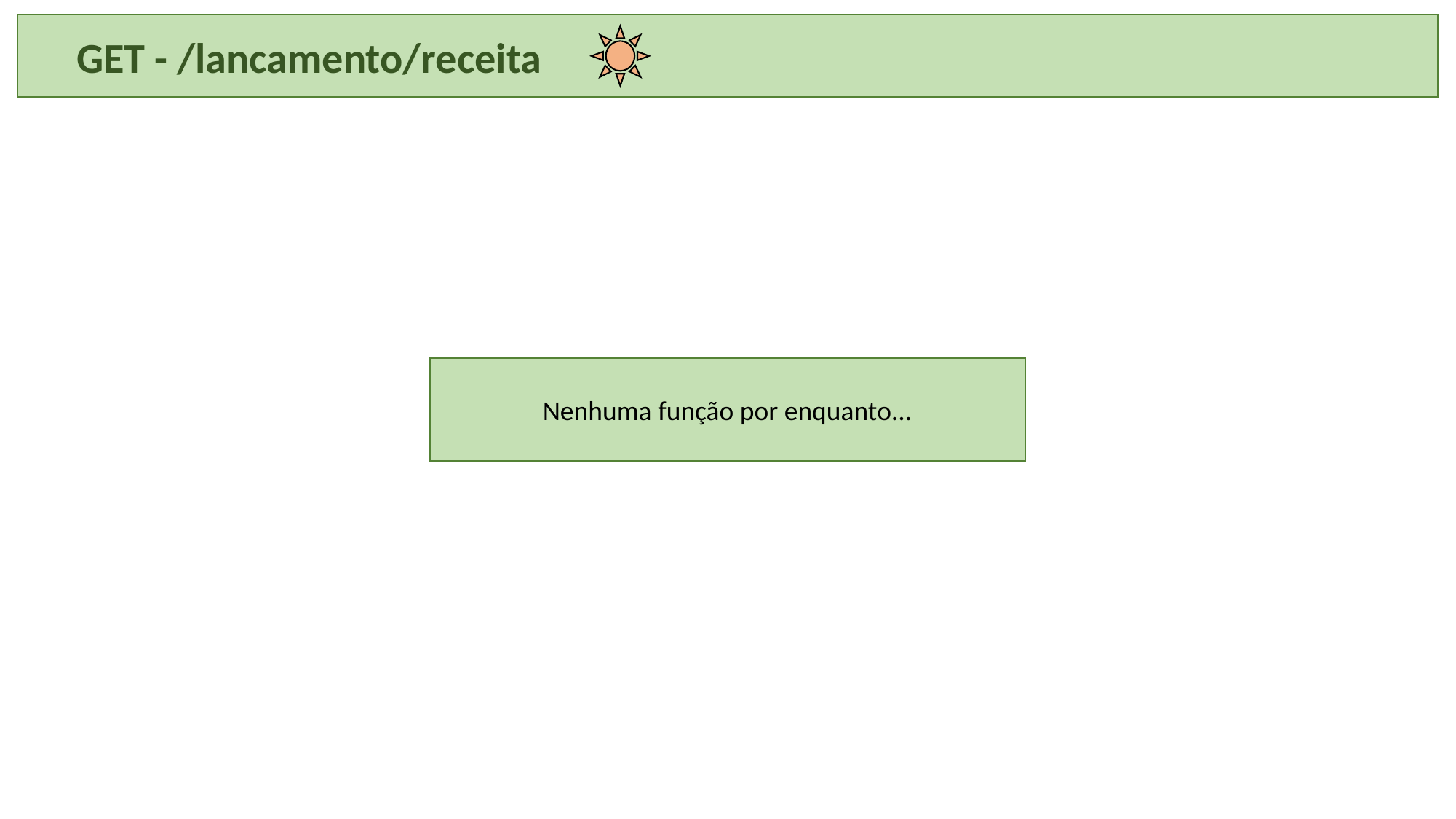

GET - /lancamento/receita

Nenhuma função por enquanto...